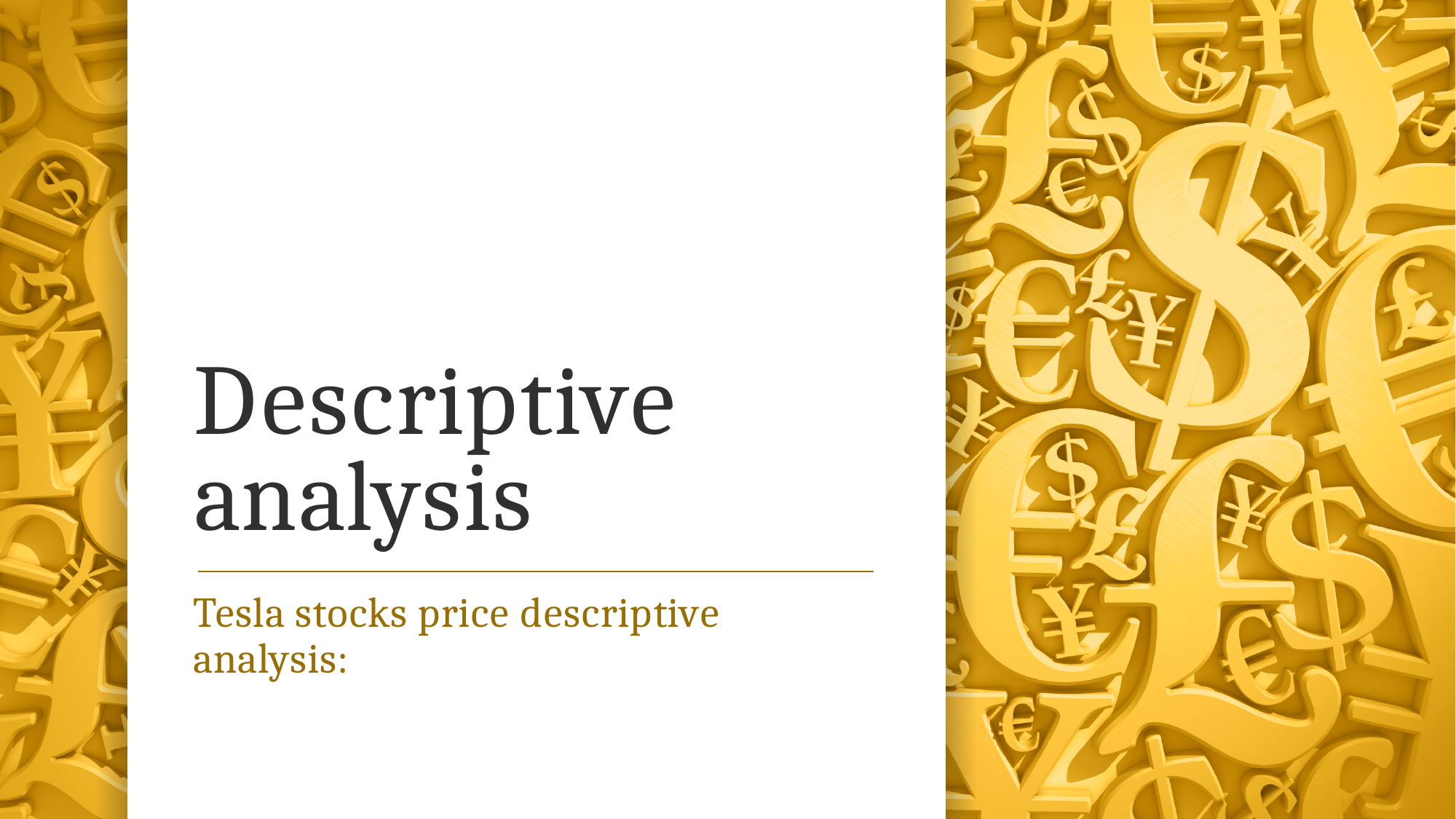

# Descriptive  analysis
Tesla stocks price descriptive analysis: